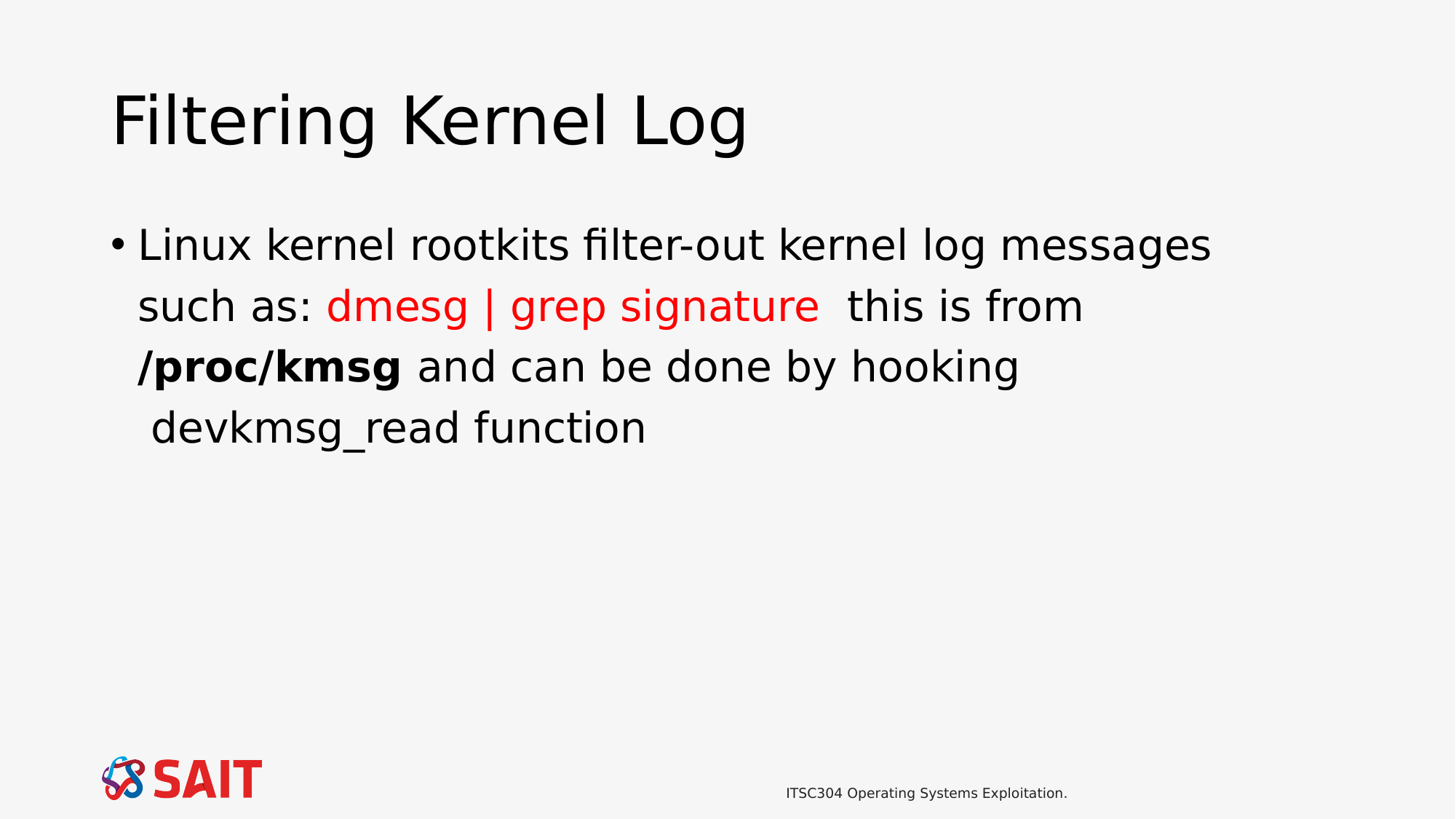

# Filtering Kernel Log
Linux kernel rootkits filter-out kernel log messages
  such as: dmesg | grep signature  this is from
  /proc/kmsg and can be done by hooking
   devkmsg_read function
ITSC304 Operating Systems Exploitation.